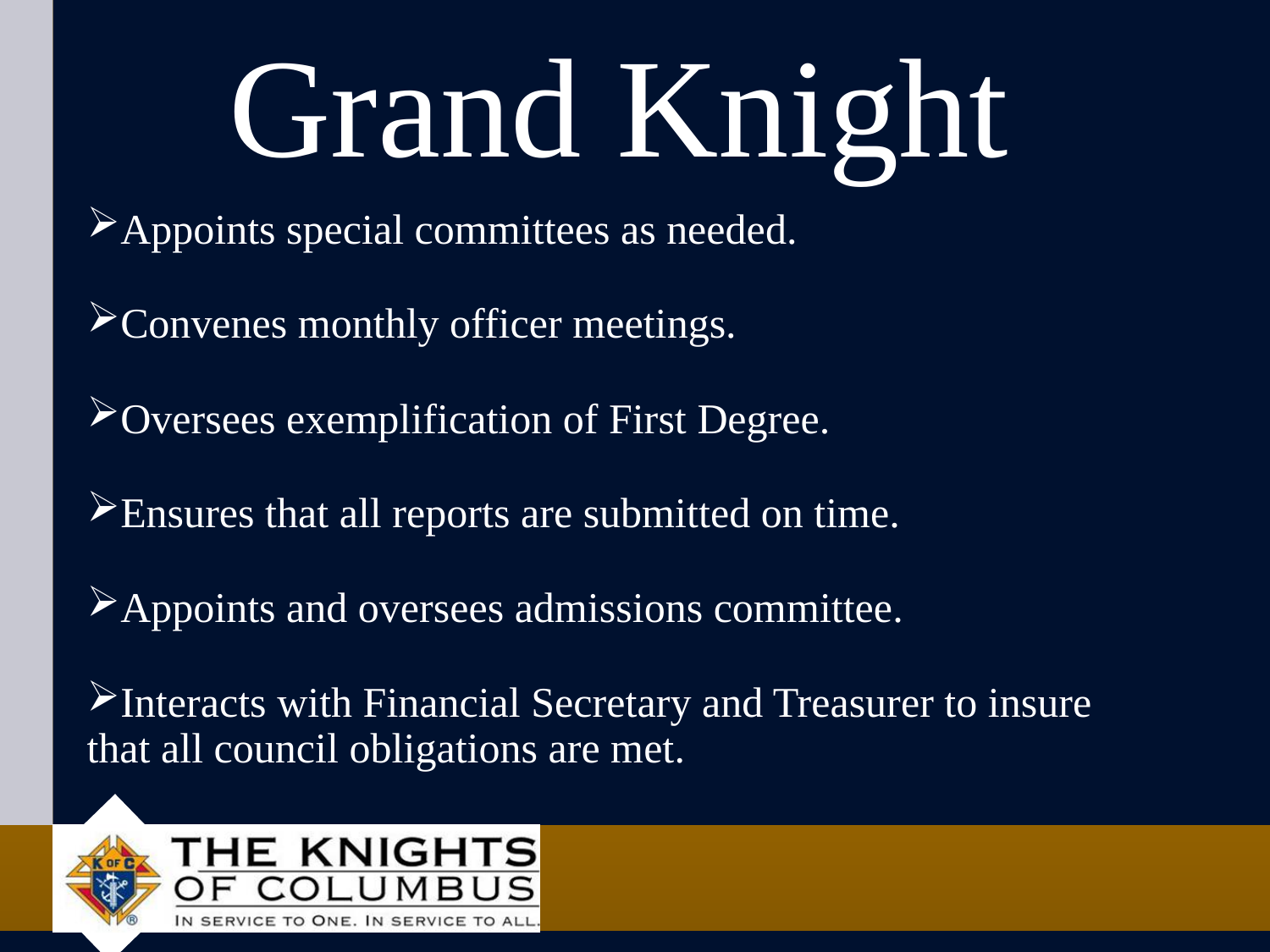

# Grand Knight
Appoints special committees as needed.

Convenes monthly officer meetings.

Oversees exemplification of First Degree.

Ensures that all reports are submitted on time.

Appoints and oversees admissions committee.

Interacts with Financial Secretary and Treasurer to insure that all council obligations are met.